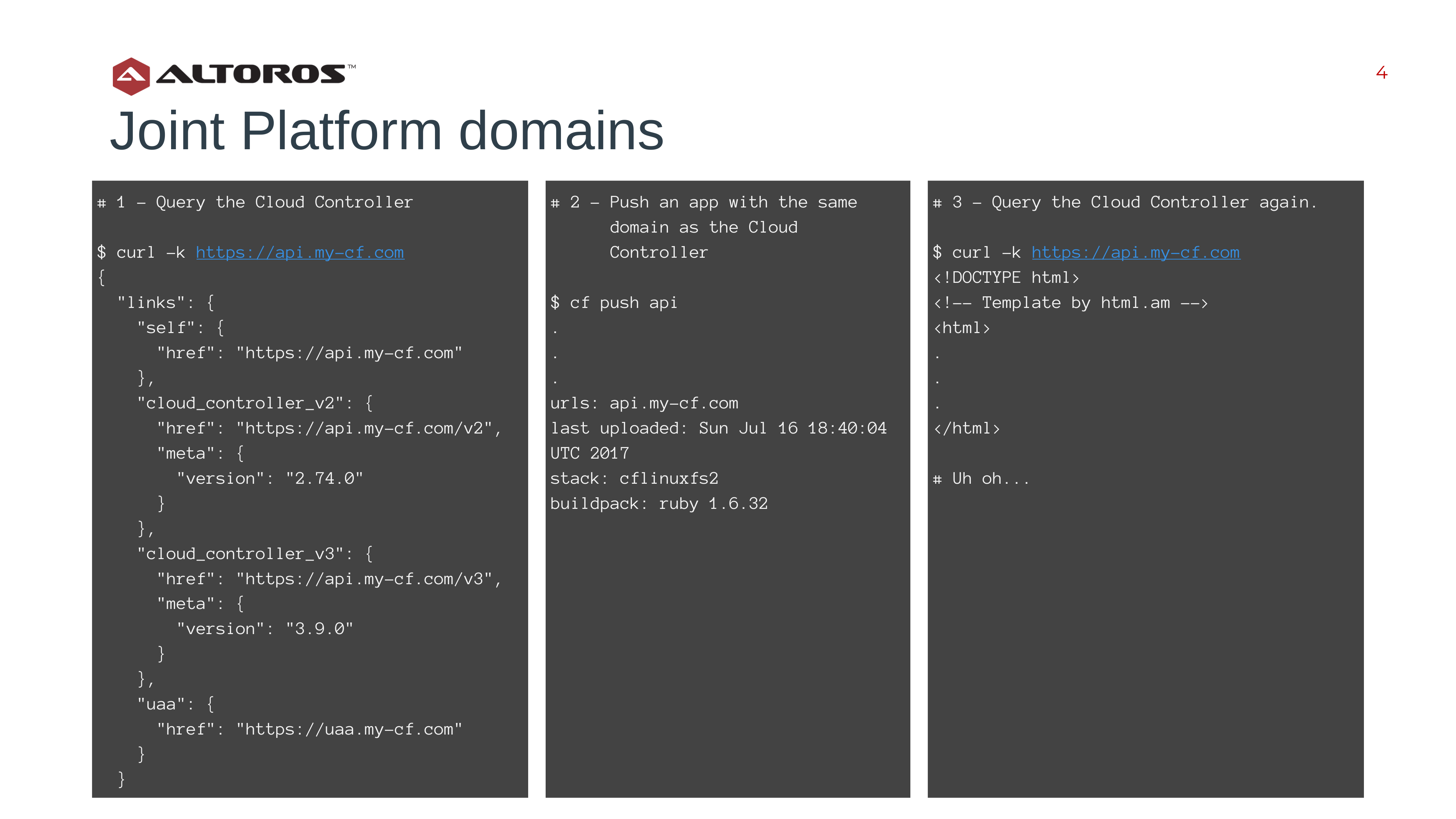

4
4
Joint Platform domains
# 2 - Push an app with the same
      domain as the Cloud
      Controller

$ cf push api
.
.
.
urls: api.my-cf.com
last uploaded: Sun Jul 16 18:40:04 UTC 2017
stack: cflinuxfs2
buildpack: ruby 1.6.32

# 3 - Query the Cloud Controller again.

$ curl -k https://api.my-cf.com
<!DOCTYPE html>
<!-- Template by html.am -->
<html>
.
.
.
</html>
# Uh oh...

# 1 - Query the Cloud Controller

$ curl -k https://api.my-cf.com
{
  "links": {
    "self": {
      "href": "https://api.my-cf.com"
    },
    "cloud_controller_v2": {
      "href": "https://api.my-cf.com/v2",
      "meta": {
        "version": "2.74.0"
      }
    },
    "cloud_controller_v3": {
      "href": "https://api.my-cf.com/v3",
      "meta": {
        "version": "3.9.0"
      }
    },
    "uaa": {
      "href": "https://uaa.my-cf.com"
    }
  }